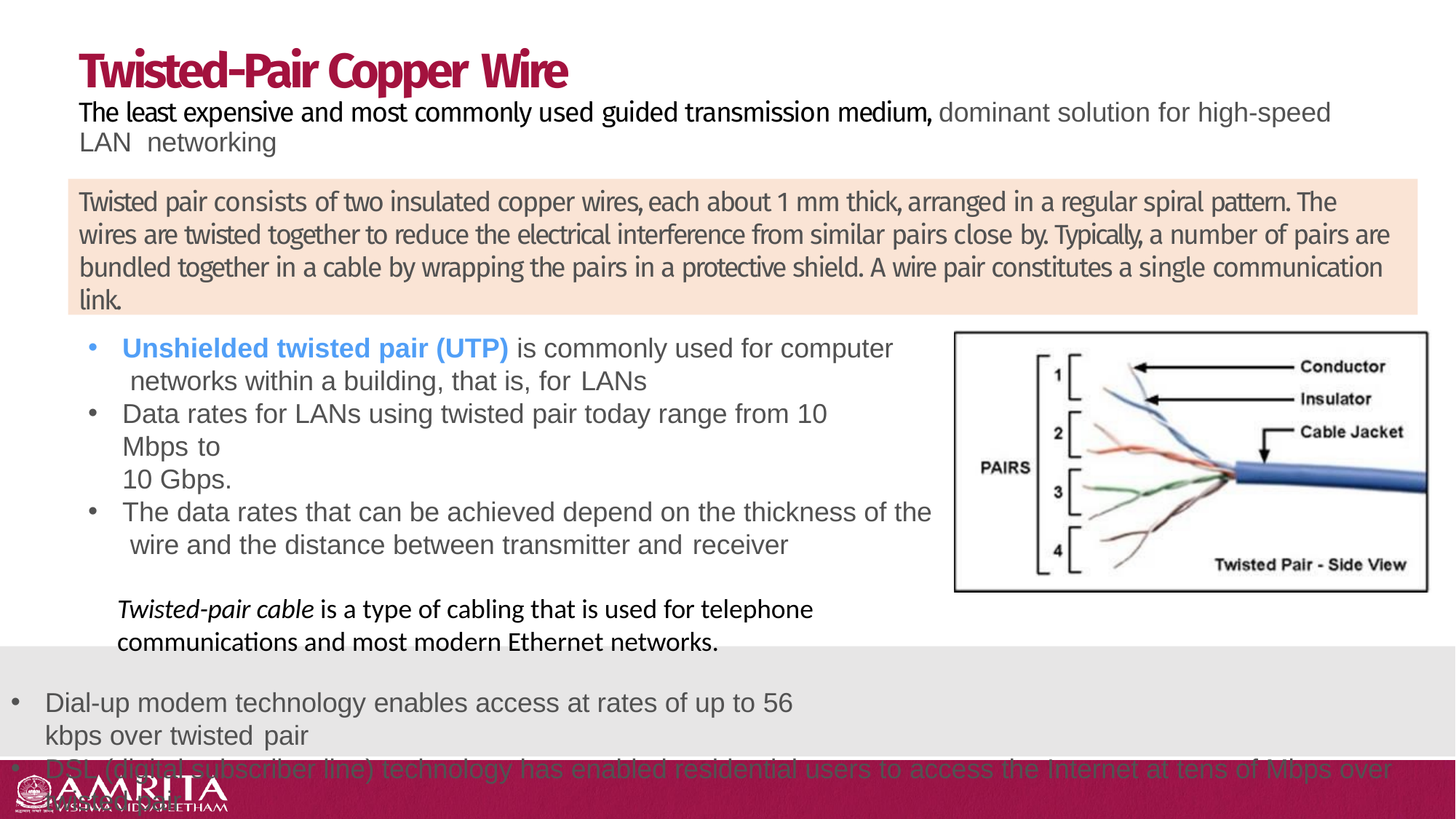

# Twisted-Pair Copper Wire
The least expensive and most commonly used guided transmission medium, dominant solution for high-speed LAN  networking
Twisted pair consists of two insulated copper wires, each about 1 mm thick, arranged in a regular spiral pattern. The  wires are twisted together to reduce the electrical interference from similar pairs close by. Typically, a number of pairs are  bundled together in a cable by wrapping the pairs in a protective shield. A wire pair constitutes a single communication  link.
Unshielded twisted pair (UTP) is commonly used for computer  networks within a building, that is, for LANs
Data rates for LANs using twisted pair today range from 10 Mbps to
10 Gbps.
The data rates that can be achieved depend on the thickness of the  wire and the distance between transmitter and receiver

Twisted-pair cable is a type of cabling that is used for telephone  communications and most modern Ethernet networks.

Dial-up modem technology enables access at rates of up to 56 kbps over twisted pair
DSL (digital subscriber line) technology has enabled residential users to access the Internet at tens of Mbps over  twisted pair